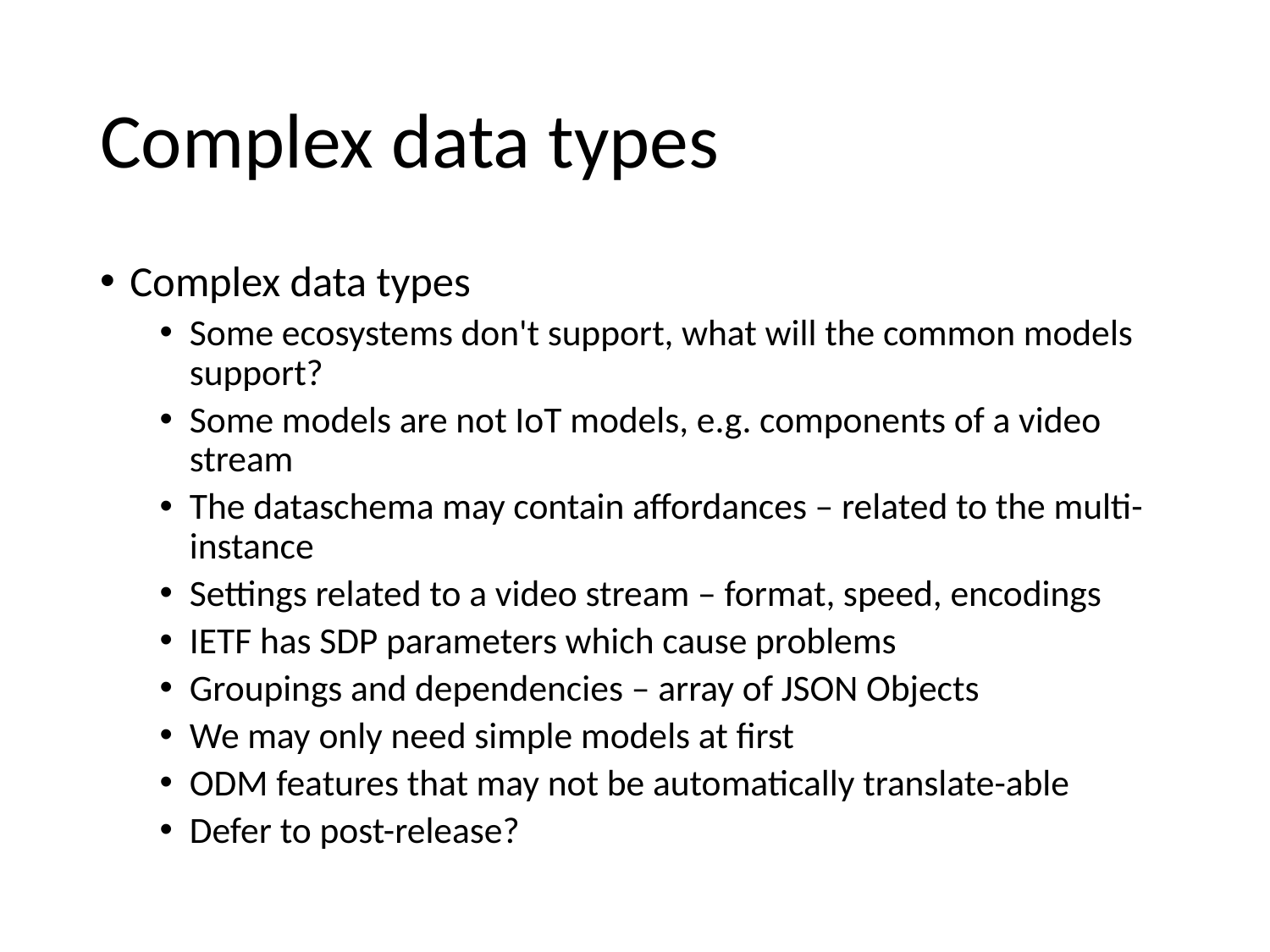

# Complex data types
Complex data types
Some ecosystems don't support, what will the common models support?
Some models are not IoT models, e.g. components of a video stream
The dataschema may contain affordances – related to the multi-instance
Settings related to a video stream – format, speed, encodings
IETF has SDP parameters which cause problems
Groupings and dependencies – array of JSON Objects
We may only need simple models at first
ODM features that may not be automatically translate-able
Defer to post-release?